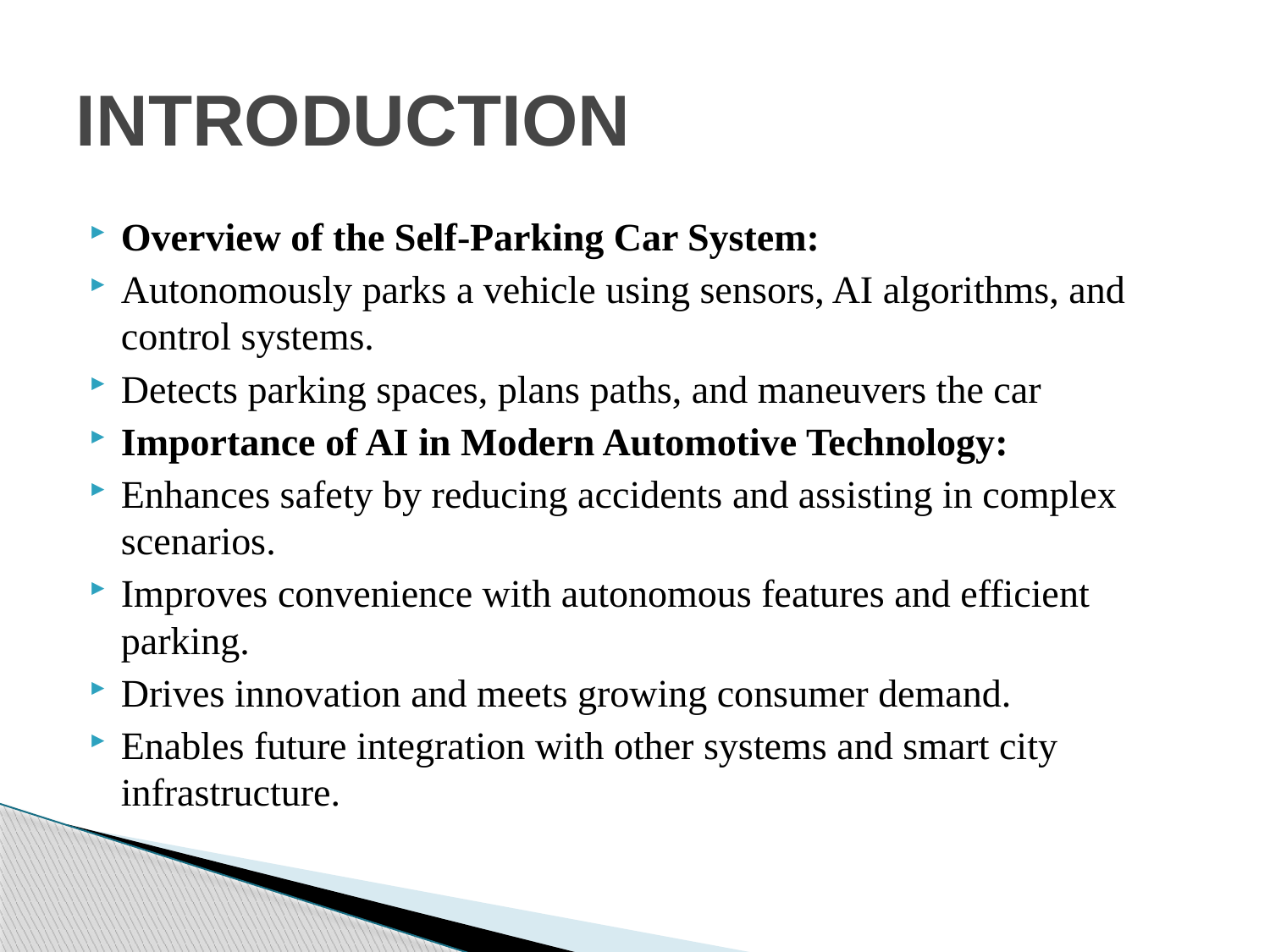

# INTRODUCTION
Overview of the Self-Parking Car System:
Autonomously parks a vehicle using sensors, AI algorithms, and control systems.
Detects parking spaces, plans paths, and maneuvers the car
Importance of AI in Modern Automotive Technology:
Enhances safety by reducing accidents and assisting in complex scenarios.
Improves convenience with autonomous features and efficient parking.
Drives innovation and meets growing consumer demand.
Enables future integration with other systems and smart city infrastructure.